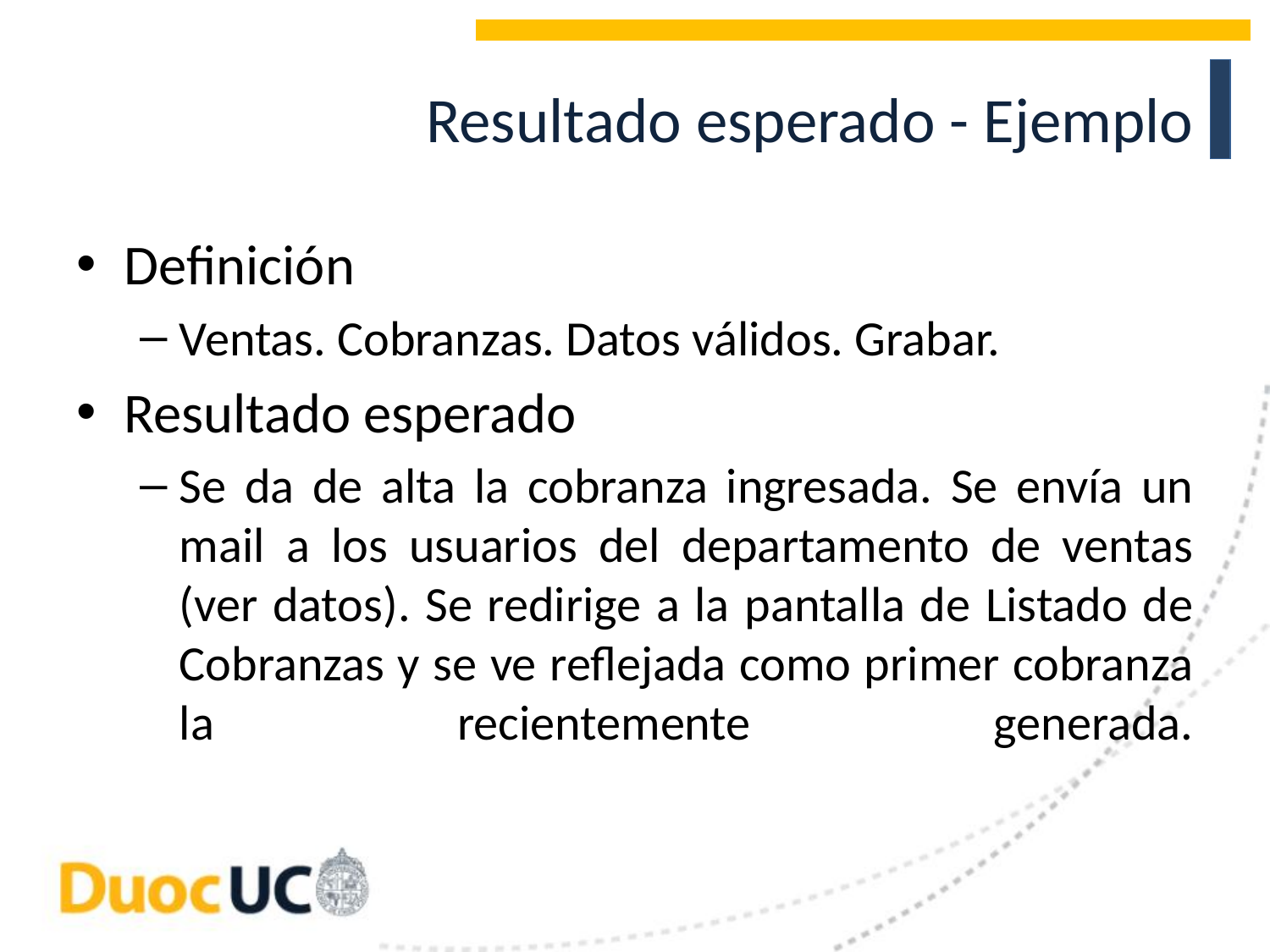

# Resultado esperado - Ejemplo
Definición
Ventas. Cobranzas. Datos válidos. Grabar.
Resultado esperado
Se da de alta la cobranza ingresada. Se envía un mail a los usuarios del departamento de ventas (ver datos). Se redirige a la pantalla de Listado de Cobranzas y se ve reflejada como primer cobranza la recientemente generada.